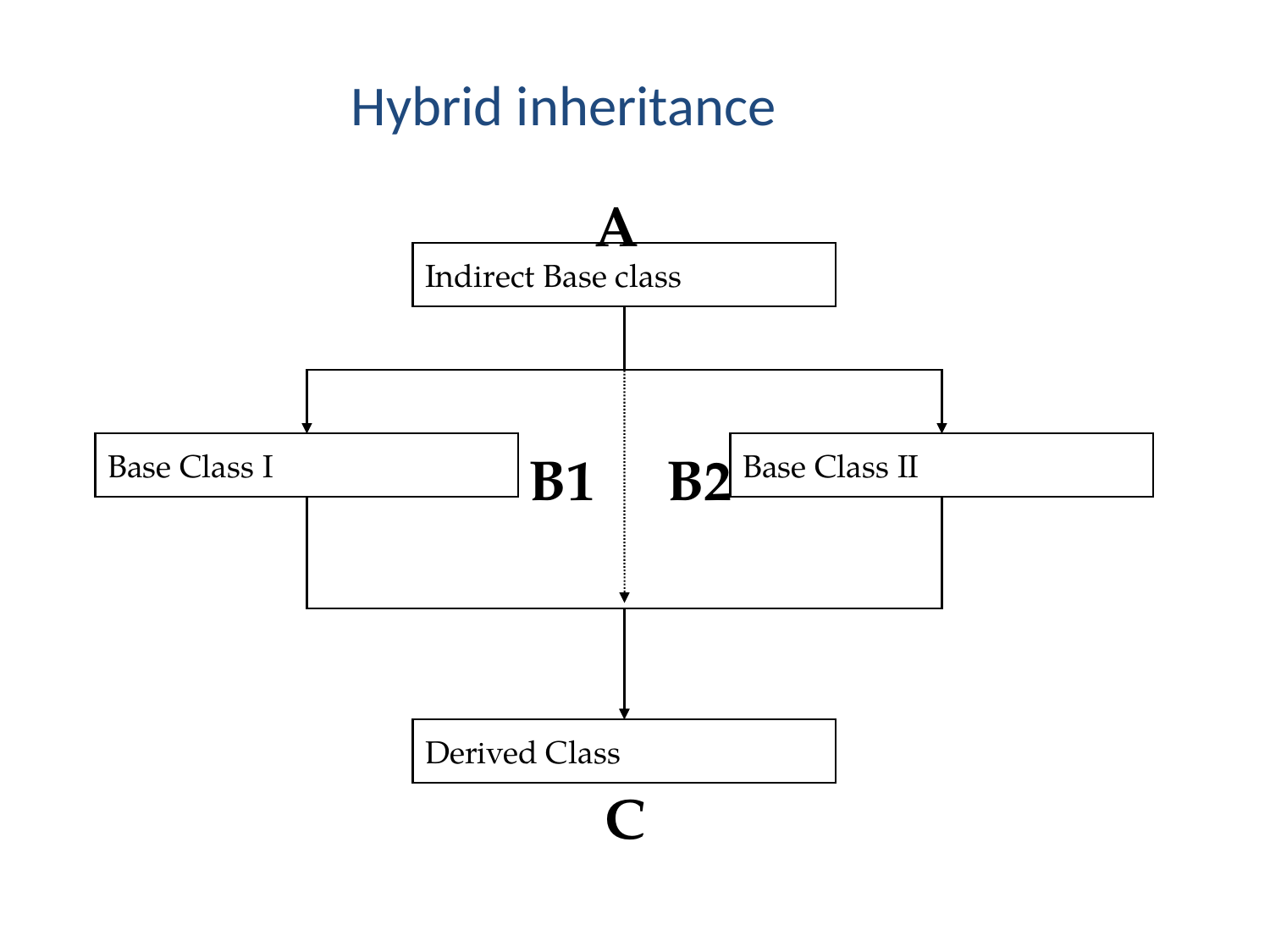

Hybrid inheritance
A

Indirect Base class

Base Class I
Base Class II
B1
B2
Derived Class
C